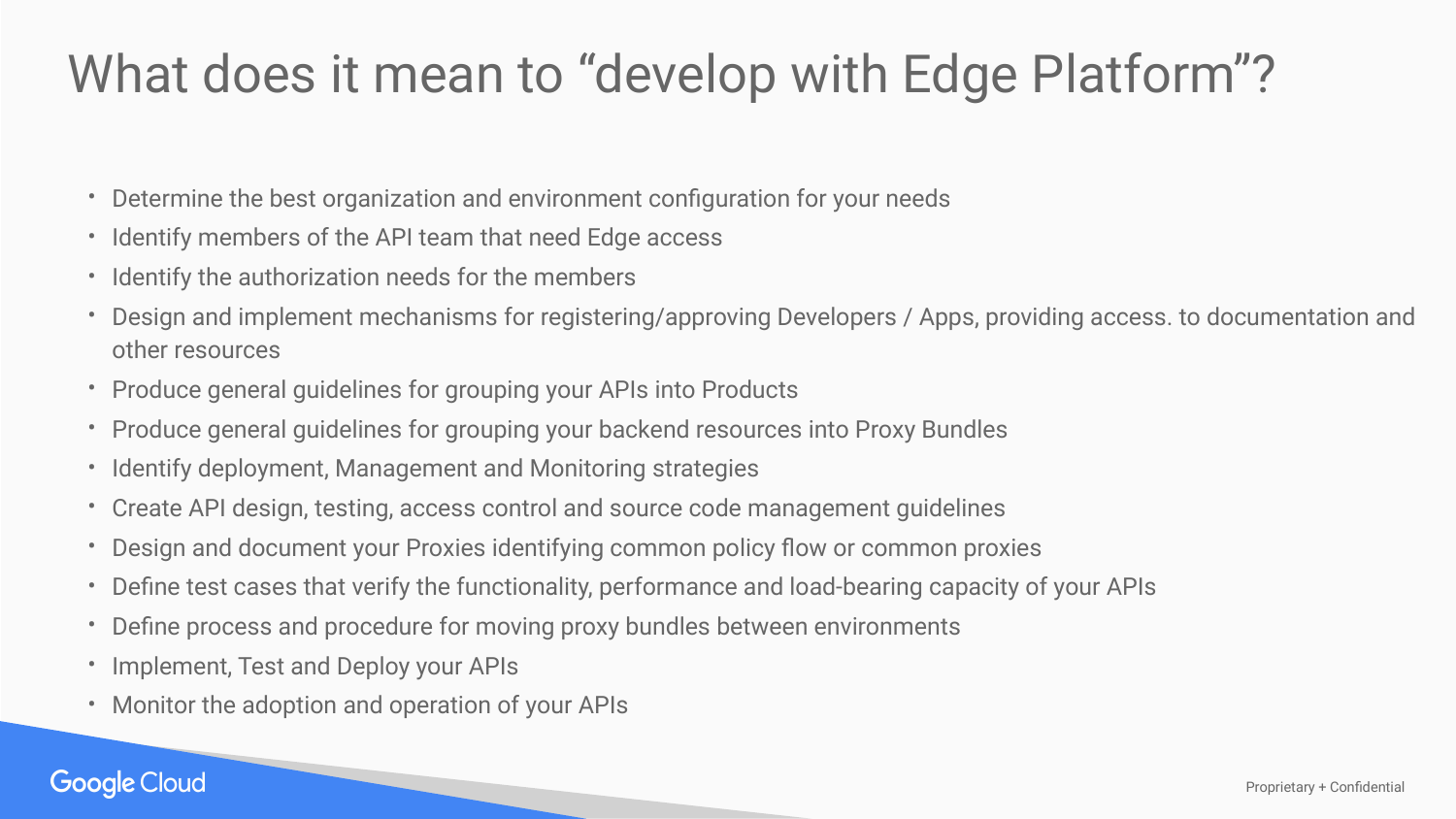

What does it mean to “develop with Edge Platform”?
Determine the best organization and environment configuration for your needs
Identify members of the API team that need Edge access
Identify the authorization needs for the members
Design and implement mechanisms for registering/approving Developers / Apps, providing access. to documentation and other resources
Produce general guidelines for grouping your APIs into Products
Produce general guidelines for grouping your backend resources into Proxy Bundles
Identify deployment, Management and Monitoring strategies
Create API design, testing, access control and source code management guidelines
Design and document your Proxies identifying common policy flow or common proxies
Define test cases that verify the functionality, performance and load-bearing capacity of your APIs
Define process and procedure for moving proxy bundles between environments
Implement, Test and Deploy your APIs
Monitor the adoption and operation of your APIs